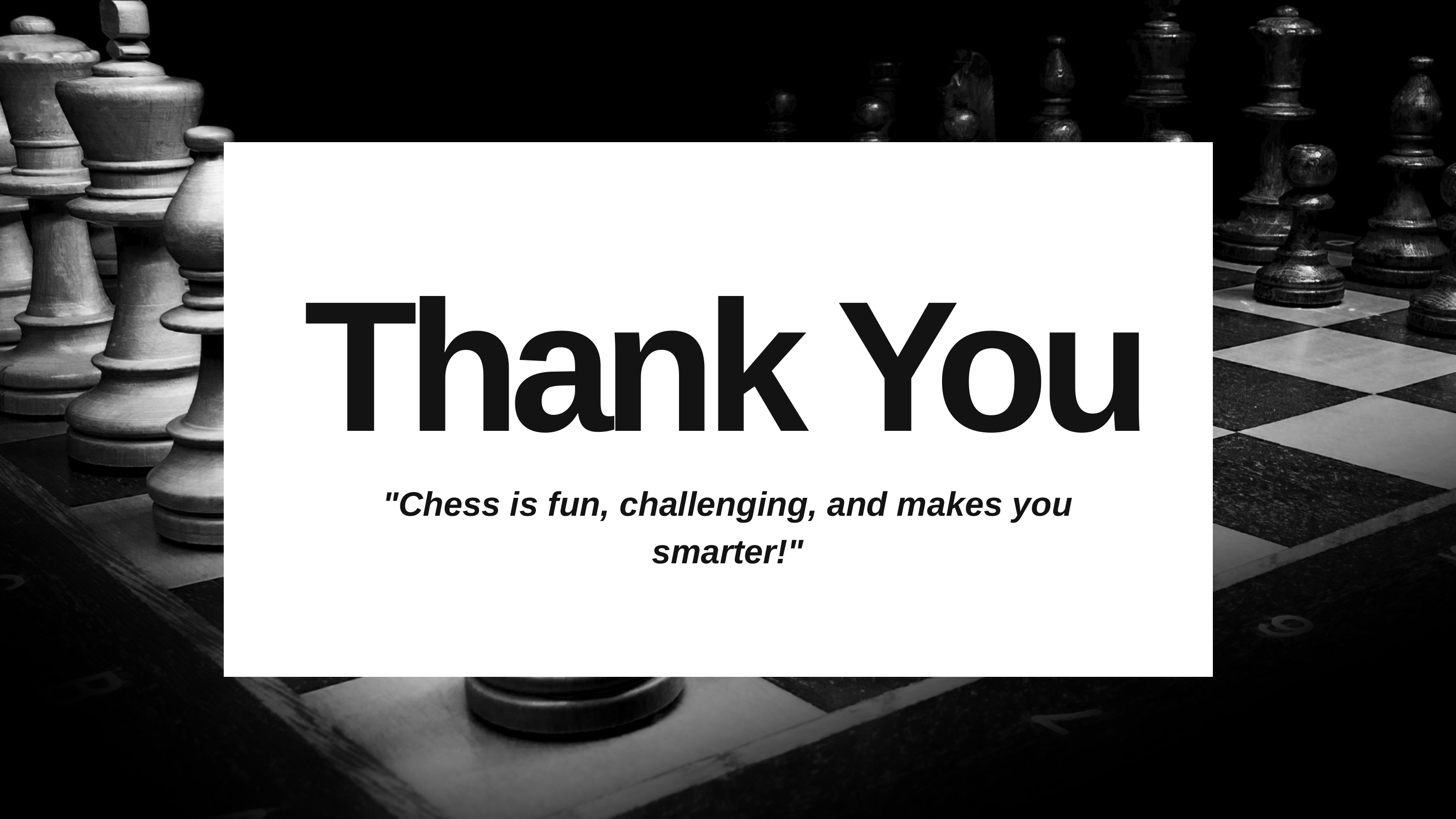

Thank You
"Chess is fun, challenging, and makes you smarter!"